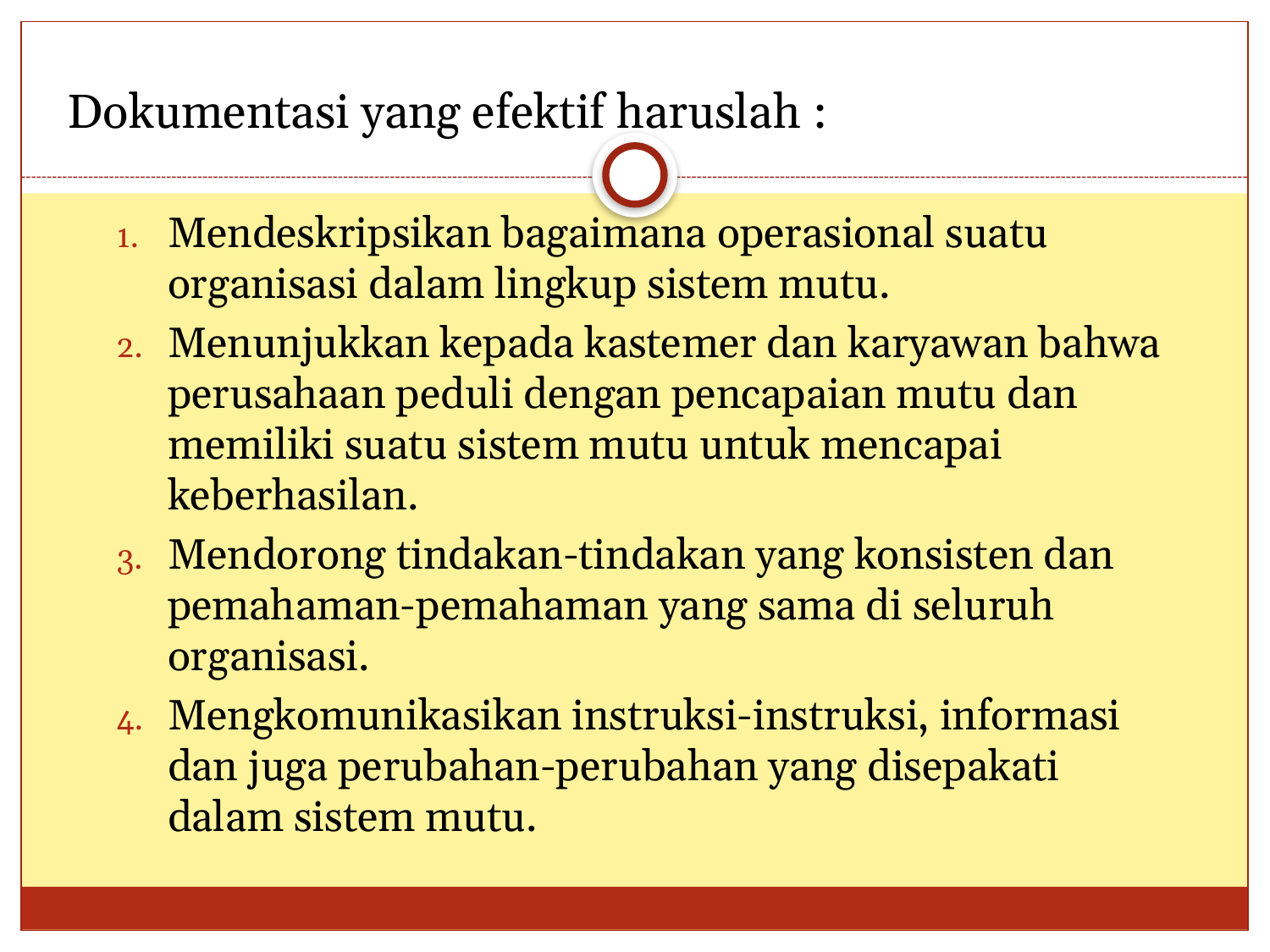

Dokumentasi yang efektif haruslah :

Mendeskripsikan bagaimana operasional suatu organisasi dalam lingkup sistem mutu.
Menunjukkan kepada kastemer dan karyawan bahwa perusahaan peduli dengan pencapaian mutu dan memiliki suatu sistem mutu untuk mencapai keberhasilan.
Mendorong tindakan-tindakan yang konsisten dan pemahaman-pemahaman yang sama di seluruh organisasi.
Mengkomunikasikan instruksi-instruksi, informasi dan juga perubahan-perubahan yang disepakati dalam sistem mutu.